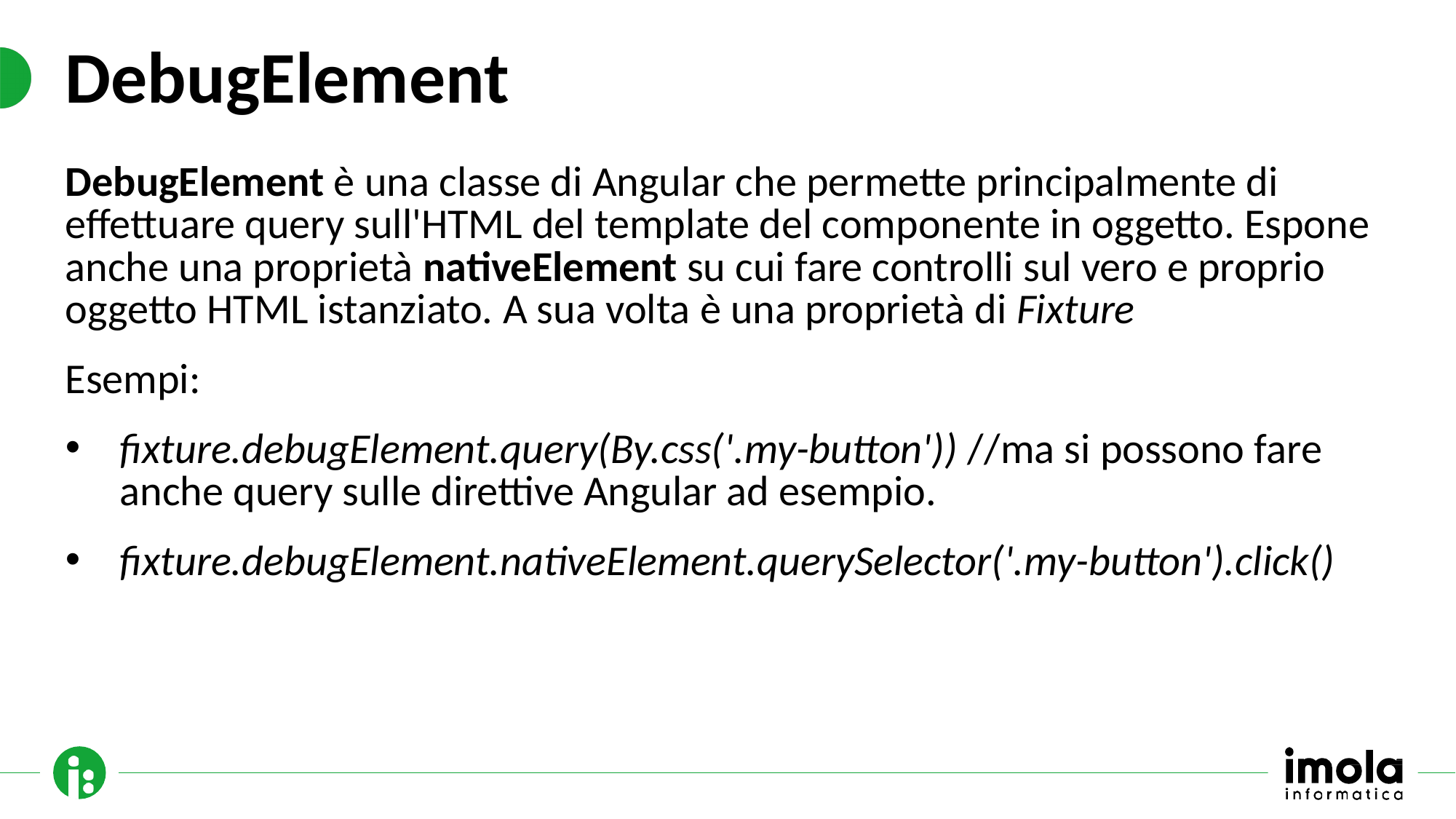

# DebugElement
DebugElement è una classe di Angular che permette principalmente di effettuare query sull'HTML del template del componente in oggetto. Espone anche una proprietà nativeElement su cui fare controlli sul vero e proprio oggetto HTML istanziato. A sua volta è una proprietà di Fixture
Esempi:
fixture.debugElement.query(By.css('.my-button')) //ma si possono fare anche query sulle direttive Angular ad esempio.
fixture.debugElement.nativeElement.querySelector('.my-button').click()